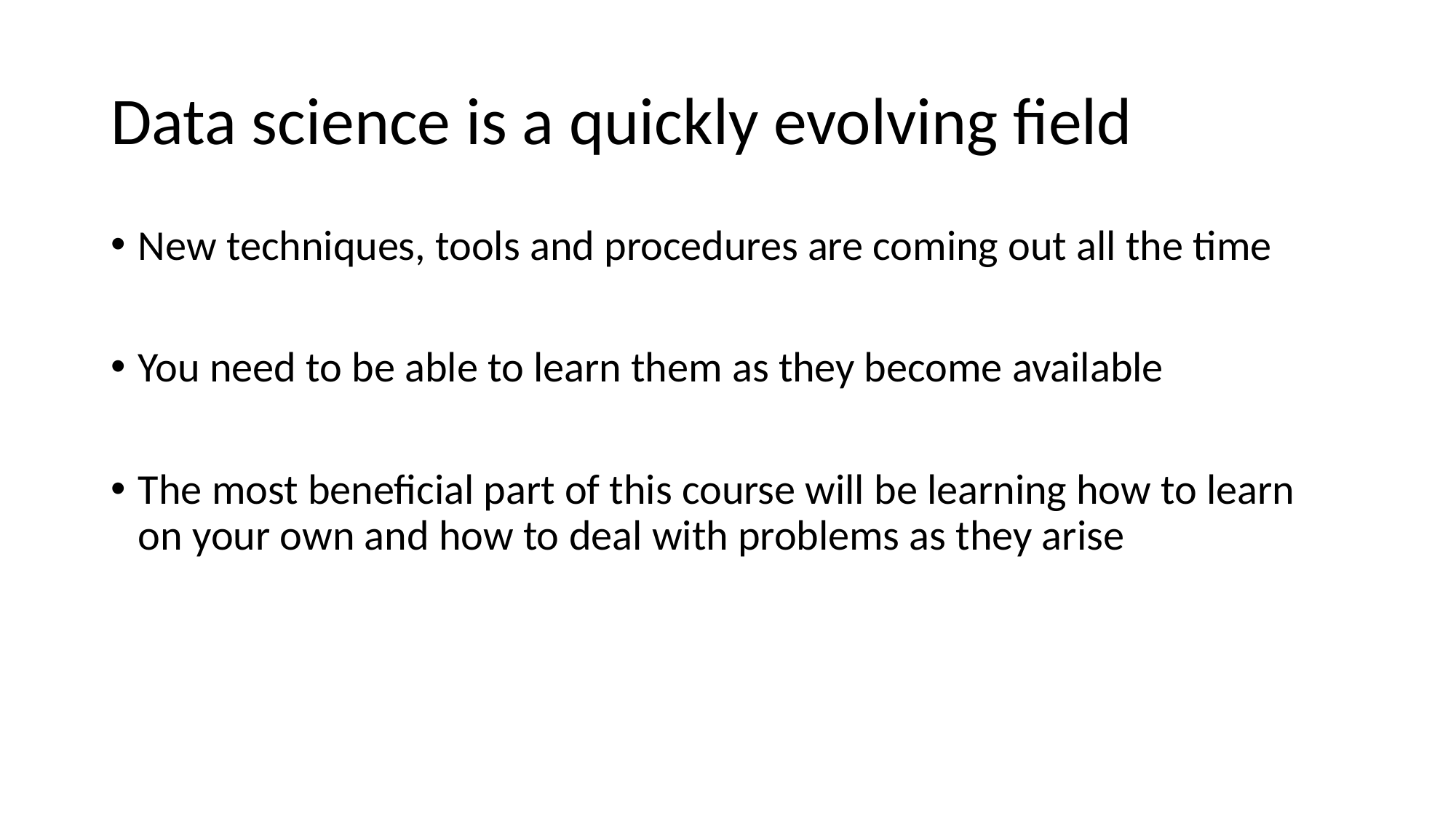

# Data science is a quickly evolving field
New techniques, tools and procedures are coming out all the time

You need to be able to learn them as they become available

The most beneficial part of this course will be learning how to learn on your own and how to deal with problems as they arise